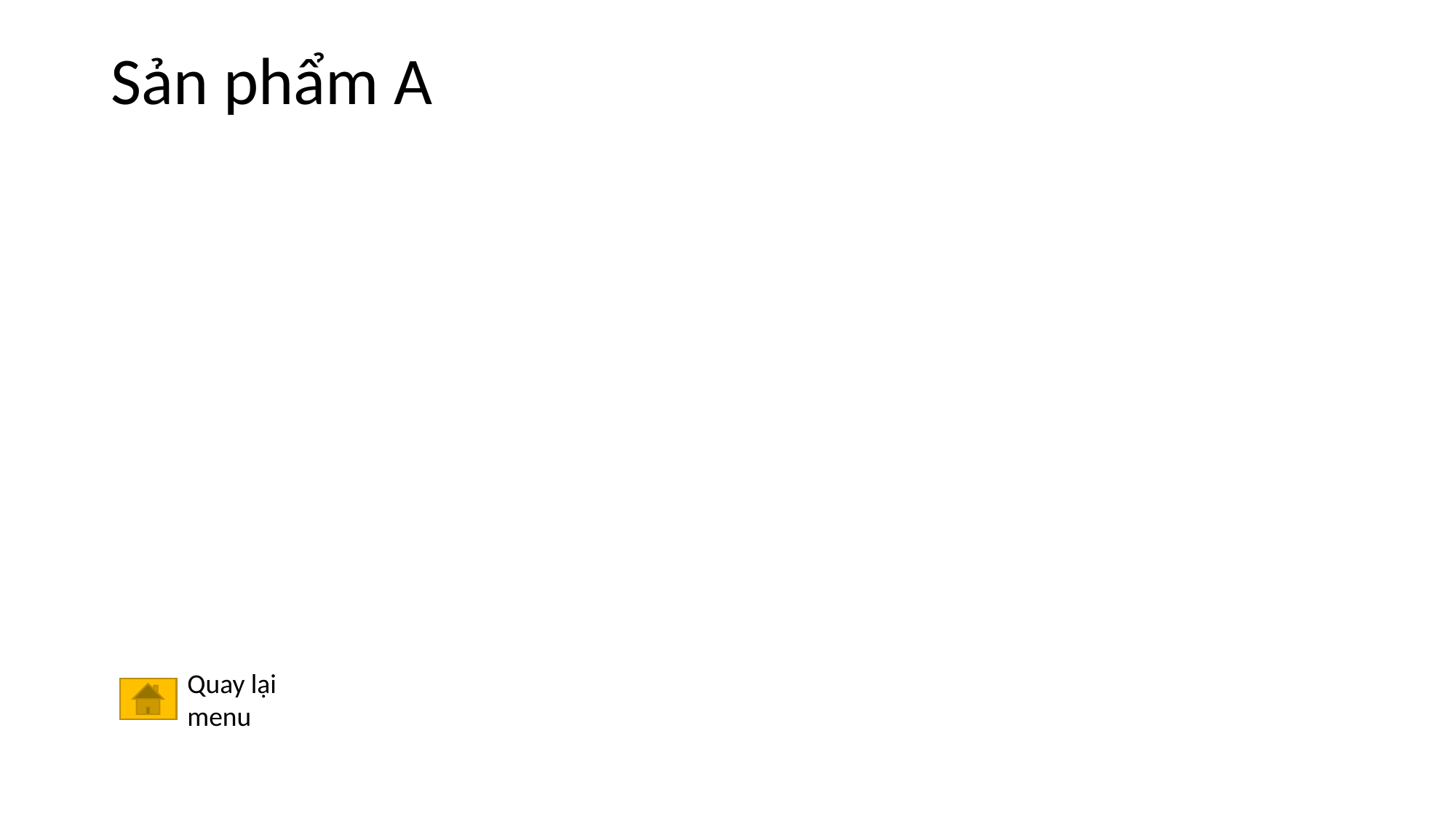

# Sản phẩm A

Quay lại menu